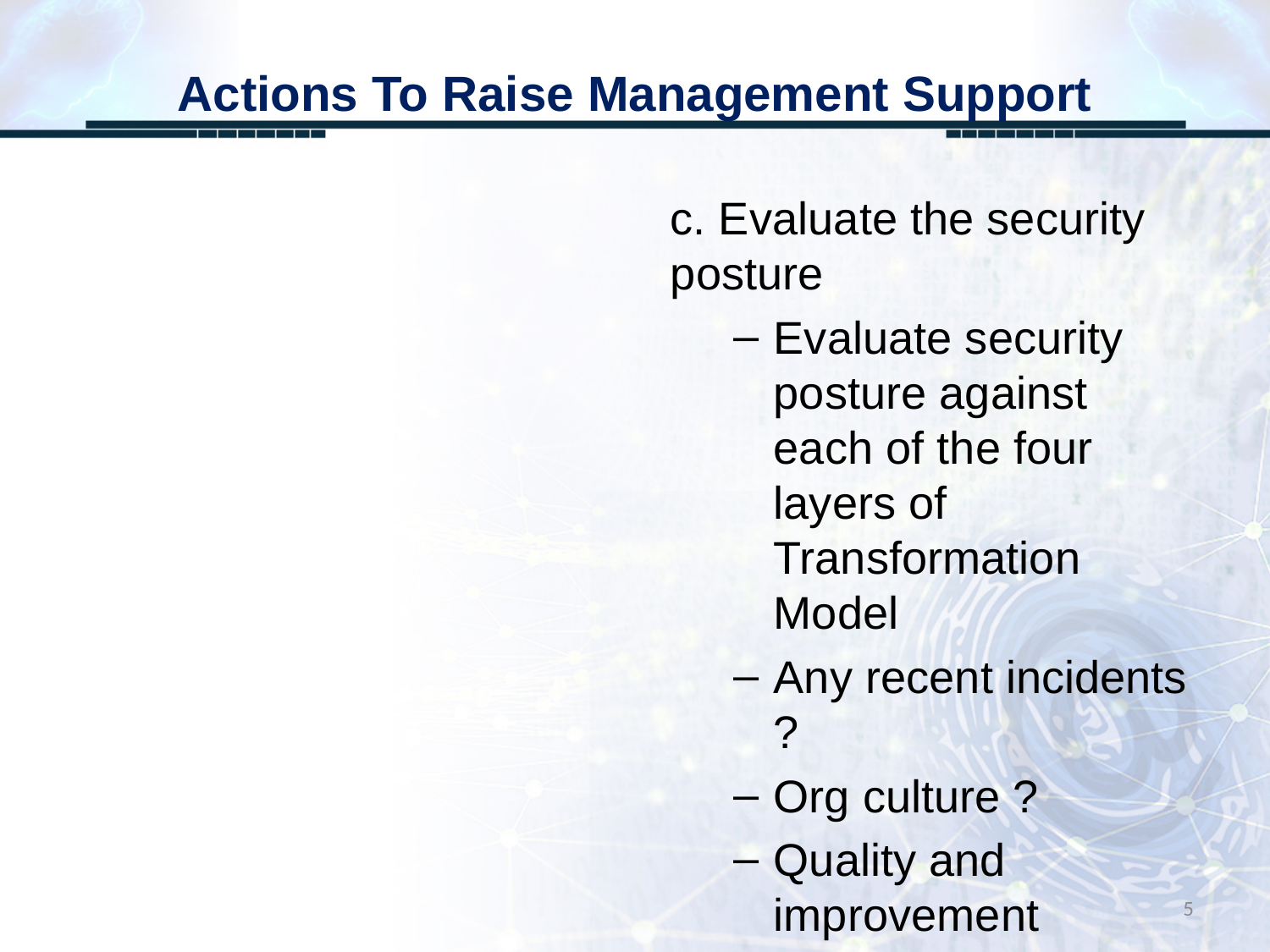

# Actions To Raise Management Support
c. Evaluate the security posture
Evaluate security posture against each of the four layers of Transformation Model
Any recent incidents ?
Org culture ?
Quality and improvement emphasis ?

5